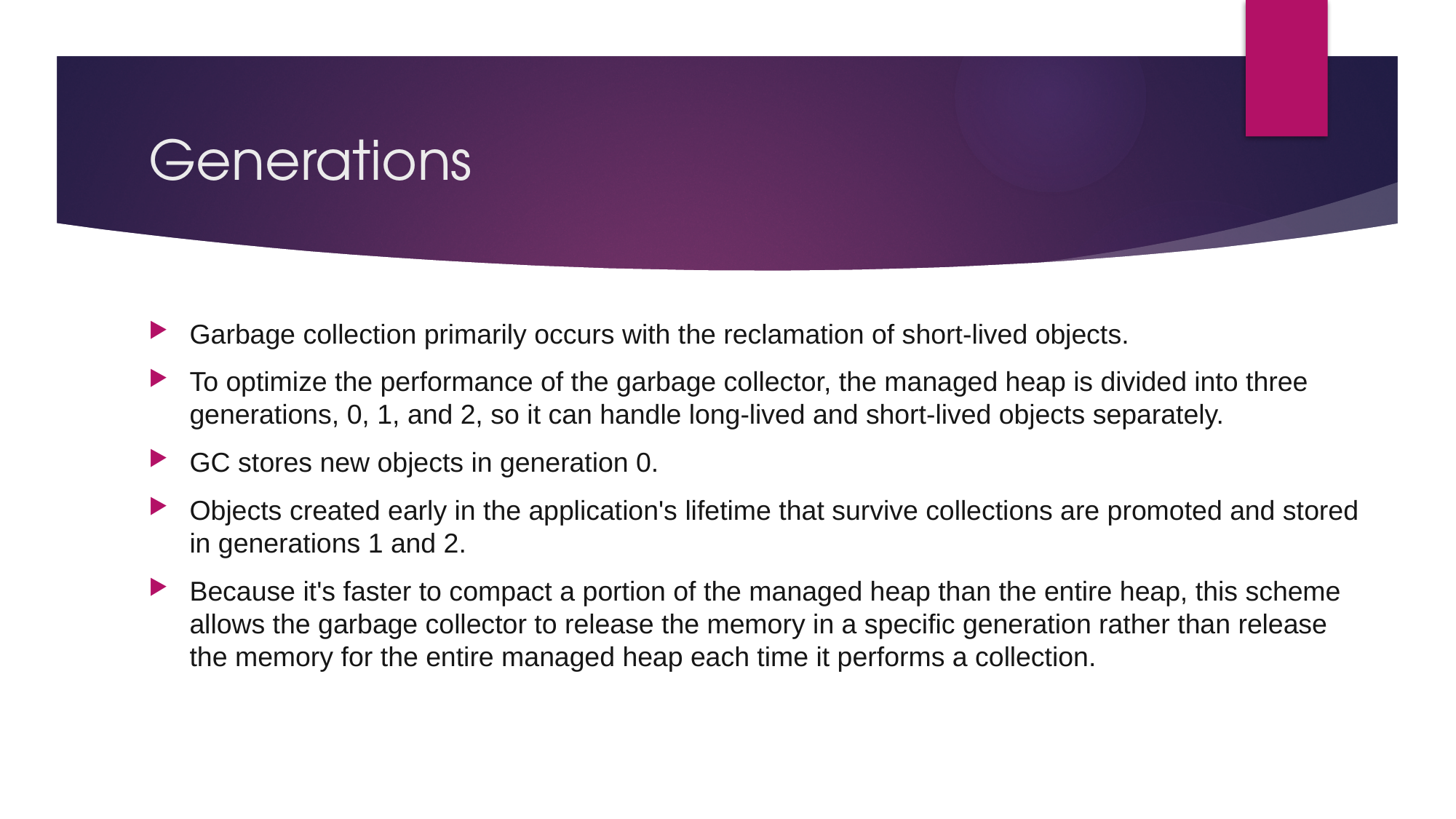

# Generations
Garbage collection primarily occurs with the reclamation of short-lived objects.
To optimize the performance of the garbage collector, the managed heap is divided into three generations, 0, 1, and 2, so it can handle long-lived and short-lived objects separately.
GC stores new objects in generation 0.
Objects created early in the application's lifetime that survive collections are promoted and stored in generations 1 and 2.
Because it's faster to compact a portion of the managed heap than the entire heap, this scheme allows the garbage collector to release the memory in a specific generation rather than release the memory for the entire managed heap each time it performs a collection.